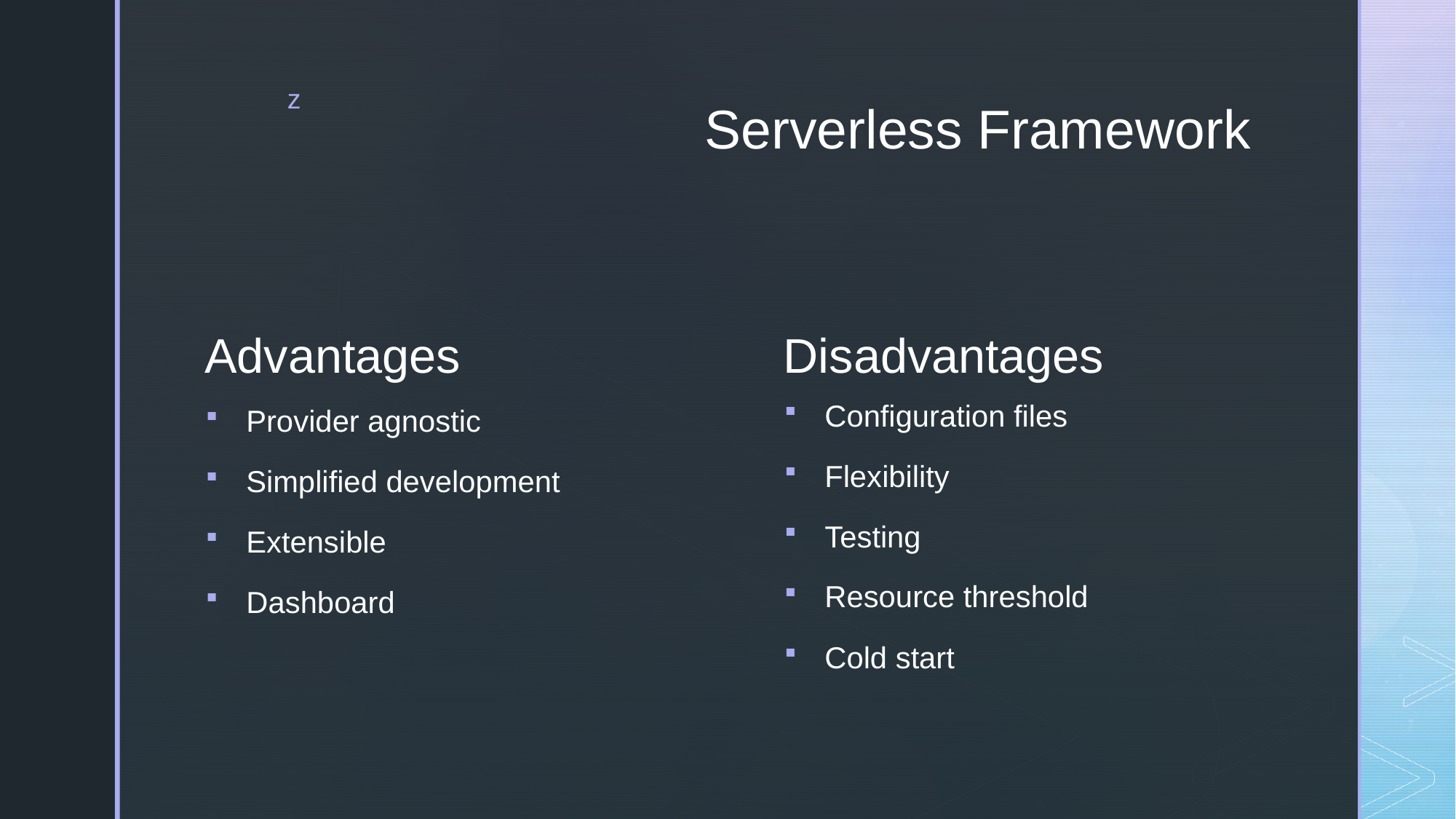

# Serverless Framework

Advantages
Disadvantages
Configuration files
Flexibility
Testing
Resource threshold
Cold start
Provider agnostic
Simplified development
Extensible
Dashboard